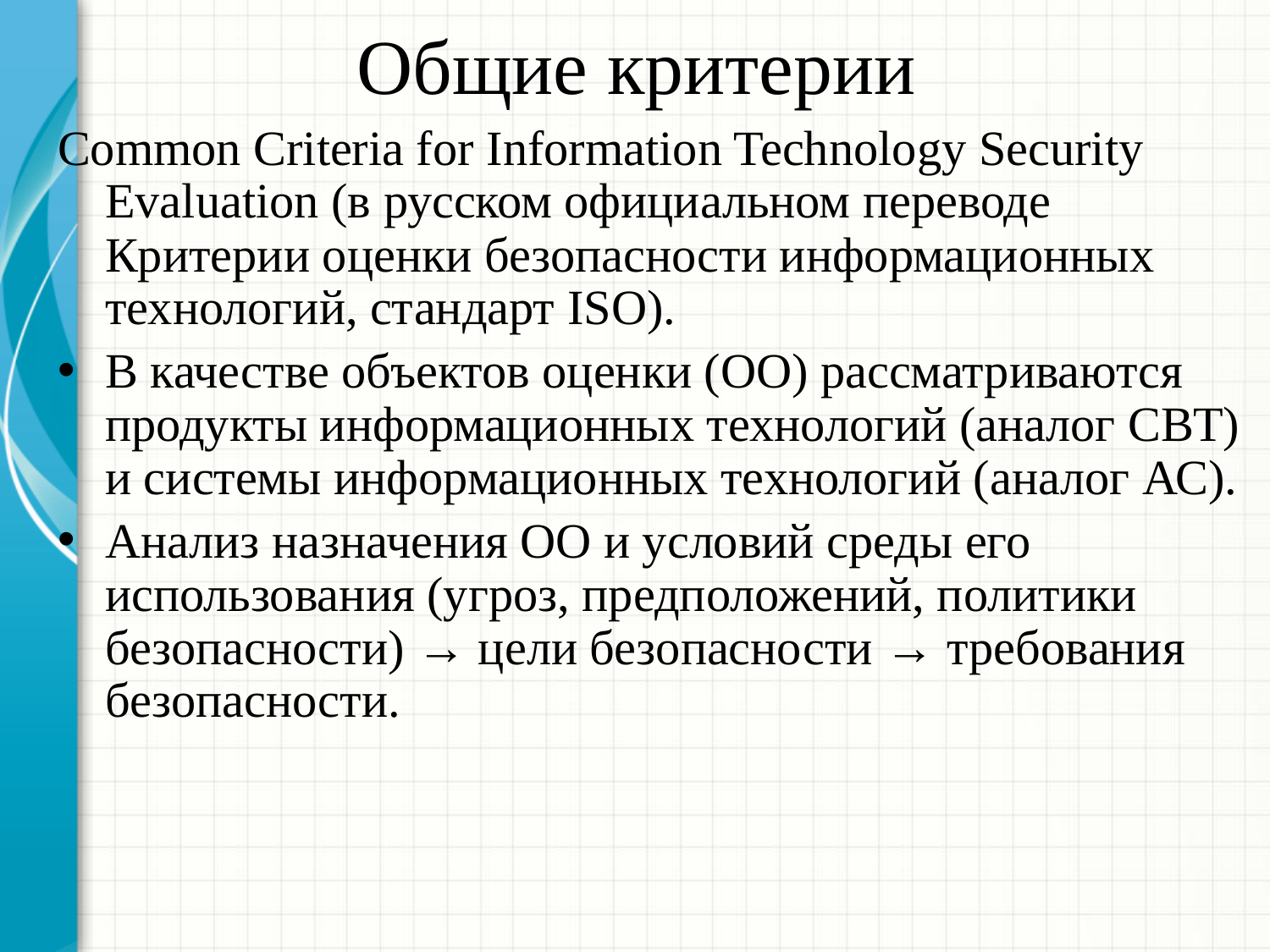

# Общие критерии
Common Criteria for Information Technology Security Evaluation (в русском официальном переводе Критерии оценки безопасности информационных технологий, стандарт ISO).
В качестве объектов оценки (ОО) рассматриваются продукты информационных технологий (аналог СВТ) и системы информационных технологий (аналог АС).
Анализ назначения ОО и условий среды его использования (угроз, предположений, политики безопасности) → цели безопасности → требования безопасности.